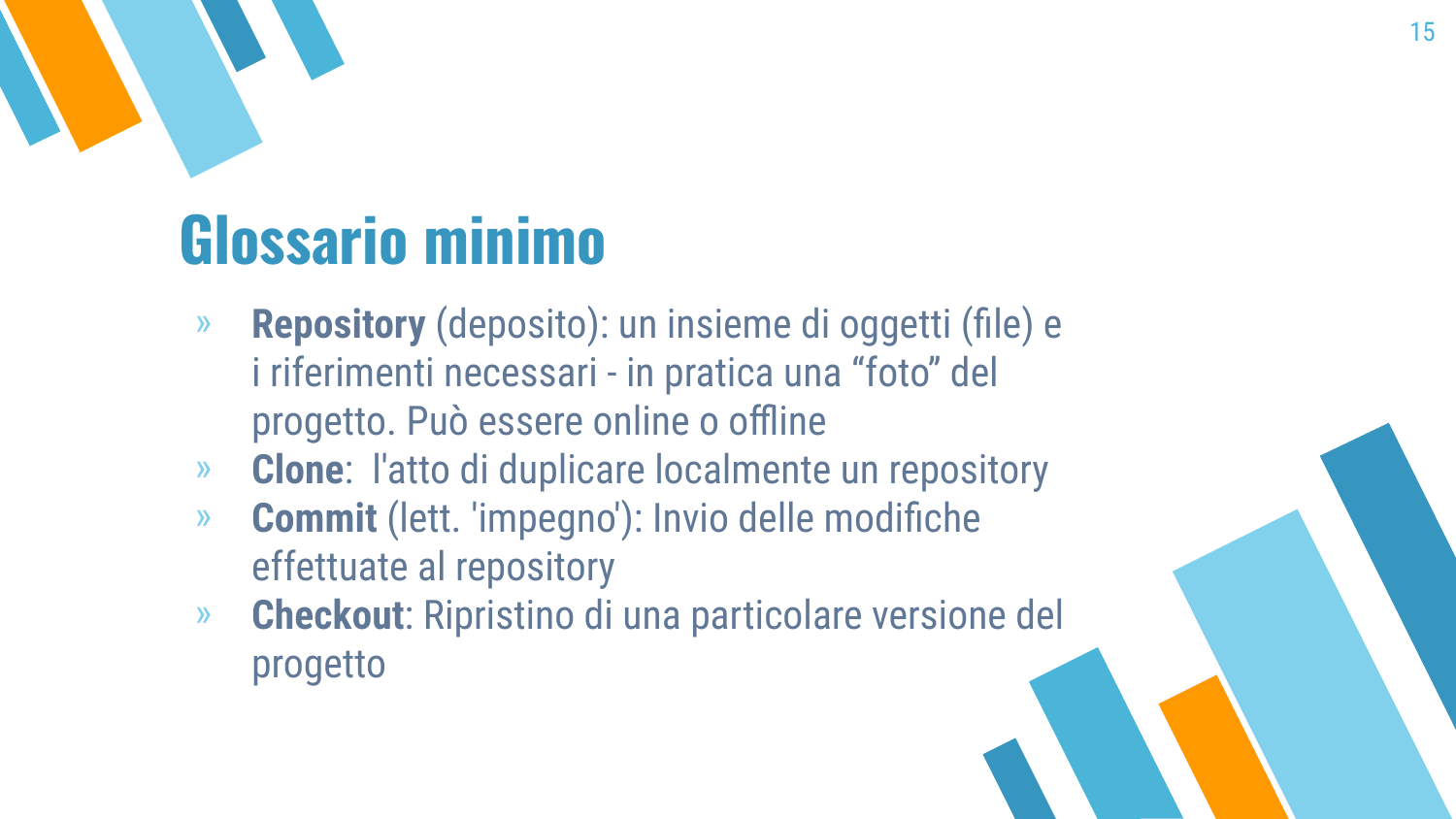

15
# Glossario minimo
Repository (deposito): un insieme di oggetti (file) e i riferimenti necessari - in pratica una “foto” del progetto. Può essere online o offline
Clone:  l'atto di duplicare localmente un repository
Commit (lett. 'impegno'): Invio delle modifiche effettuate al repository
Checkout: Ripristino di una particolare versione del progetto